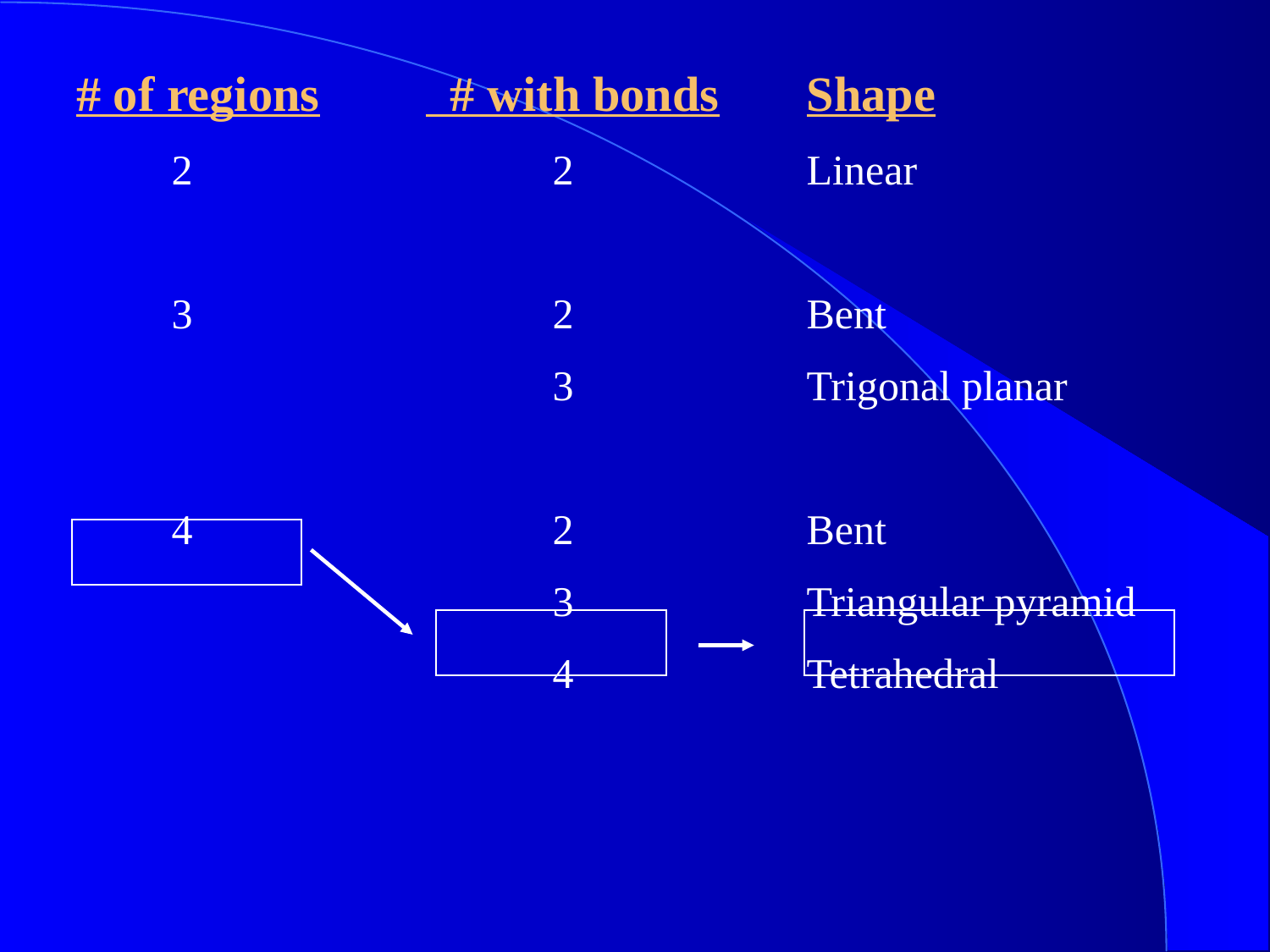

# of regions	  # with bonds	Shape
	2			2		Linear

	3			2		Bent
				3		Trigonal planar

	4			2		Bent
				3		Triangular pyramid
				4		Tetrahedral